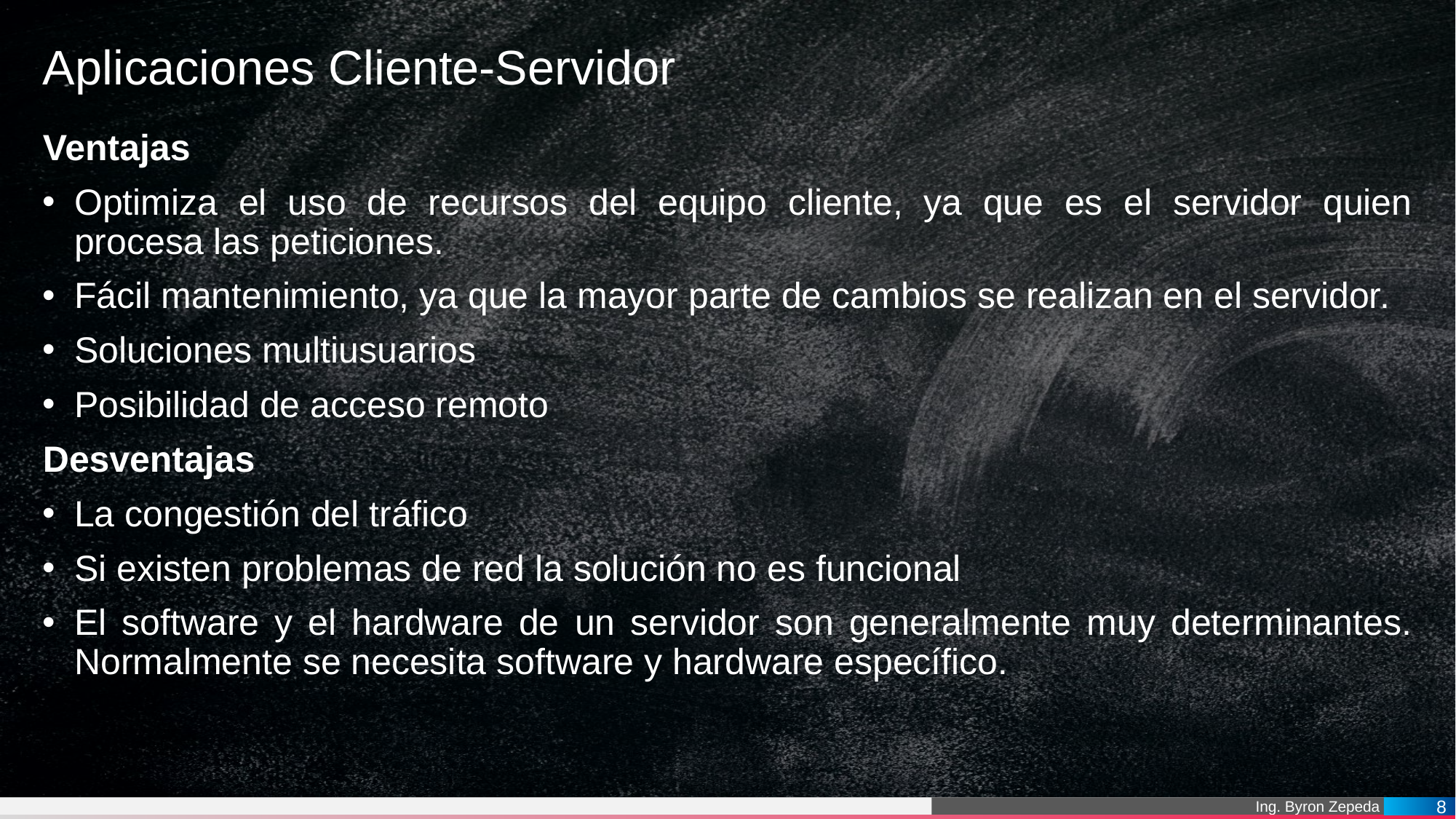

# Aplicaciones Cliente-Servidor
Ventajas
Optimiza el uso de recursos del equipo cliente, ya que es el servidor quien procesa las peticiones.
Fácil mantenimiento, ya que la mayor parte de cambios se realizan en el servidor.
Soluciones multiusuarios
Posibilidad de acceso remoto
Desventajas
La congestión del tráfico
Si existen problemas de red la solución no es funcional
El software y el hardware de un servidor son generalmente muy determinantes. Normalmente se necesita software y hardware específico.

8